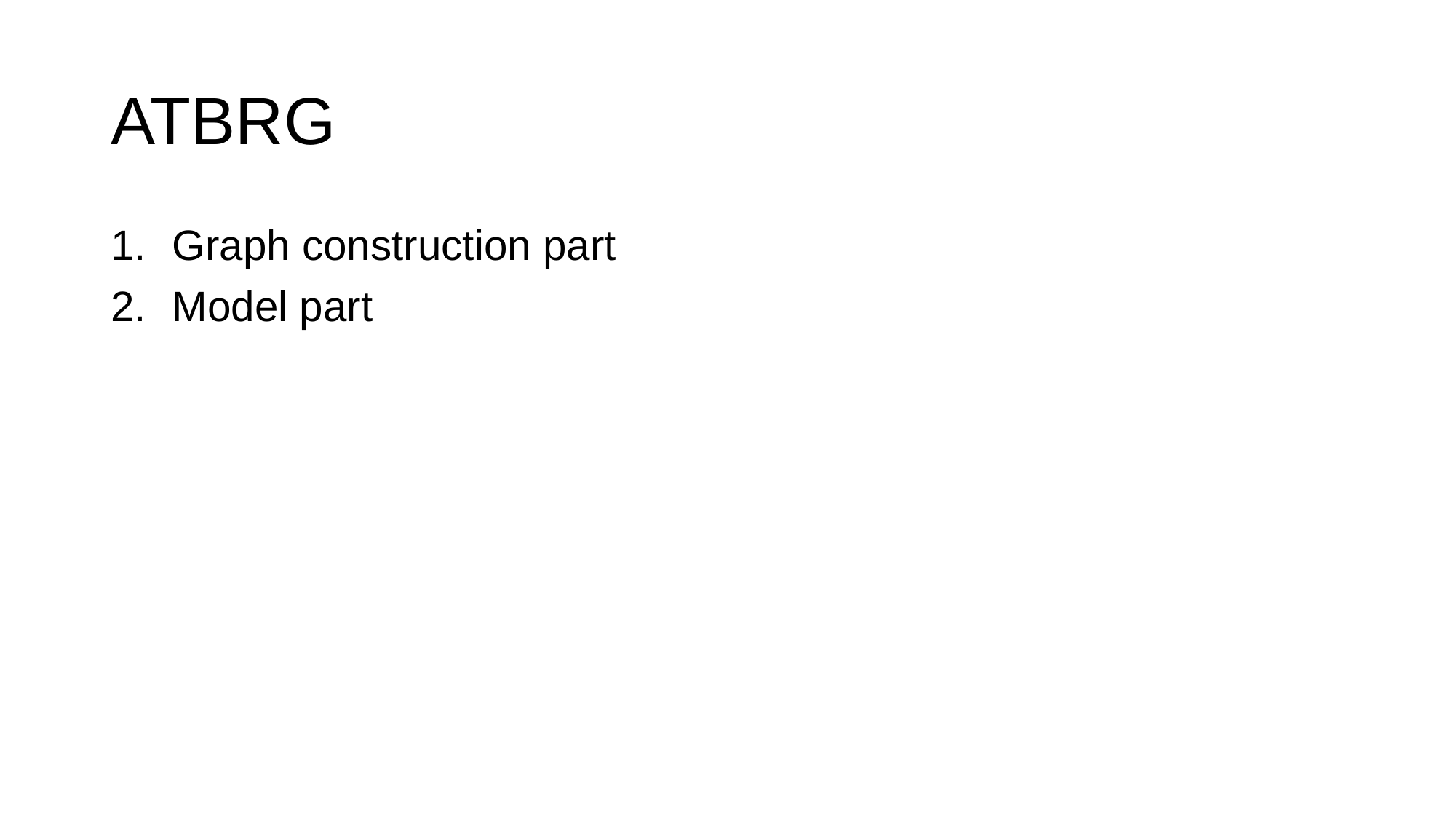

# ATBRG
Graph construction part
Model part